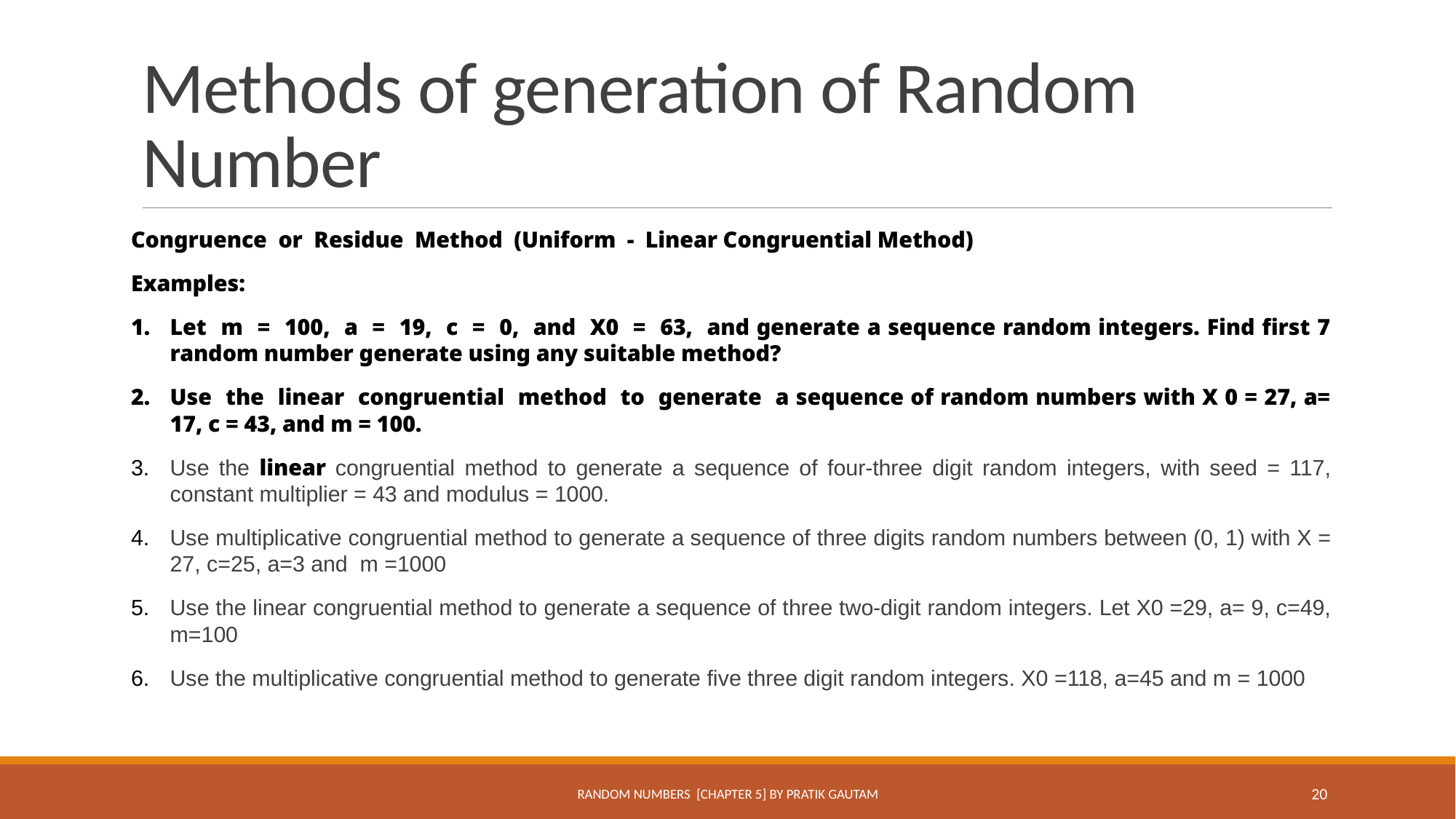

# Methods of generation of Random Number
Congruence  or  Residue  Method  (Uniform  -  Linear Congruential Method)
Examples:
Let  m  =  100,  a  =  19,  c  =  0,  and  X0  =  63,  and generate a sequence random integers. Find first 7 random number generate using any suitable method?
Use  the  linear  congruential  method  to  generate  a sequence of random numbers with X 0 = 27, a= 17, c = 43, and m = 100.
Use the linear congruential method to generate a sequence of four-three digit random integers, with seed = 117, constant multiplier = 43 and modulus = 1000.
Use multiplicative congruential method to generate a sequence of three digits random numbers between (0, 1) with X = 27, c=25, a=3 and  m =1000
Use the linear congruential method to generate a sequence of three two-digit random integers. Let X0 =29, a= 9, c=49, m=100
Use the multiplicative congruential method to generate five three digit random integers. X0 =118, a=45 and m = 1000
Random Numbers  [Chapter 5] By Pratik Gautam
20